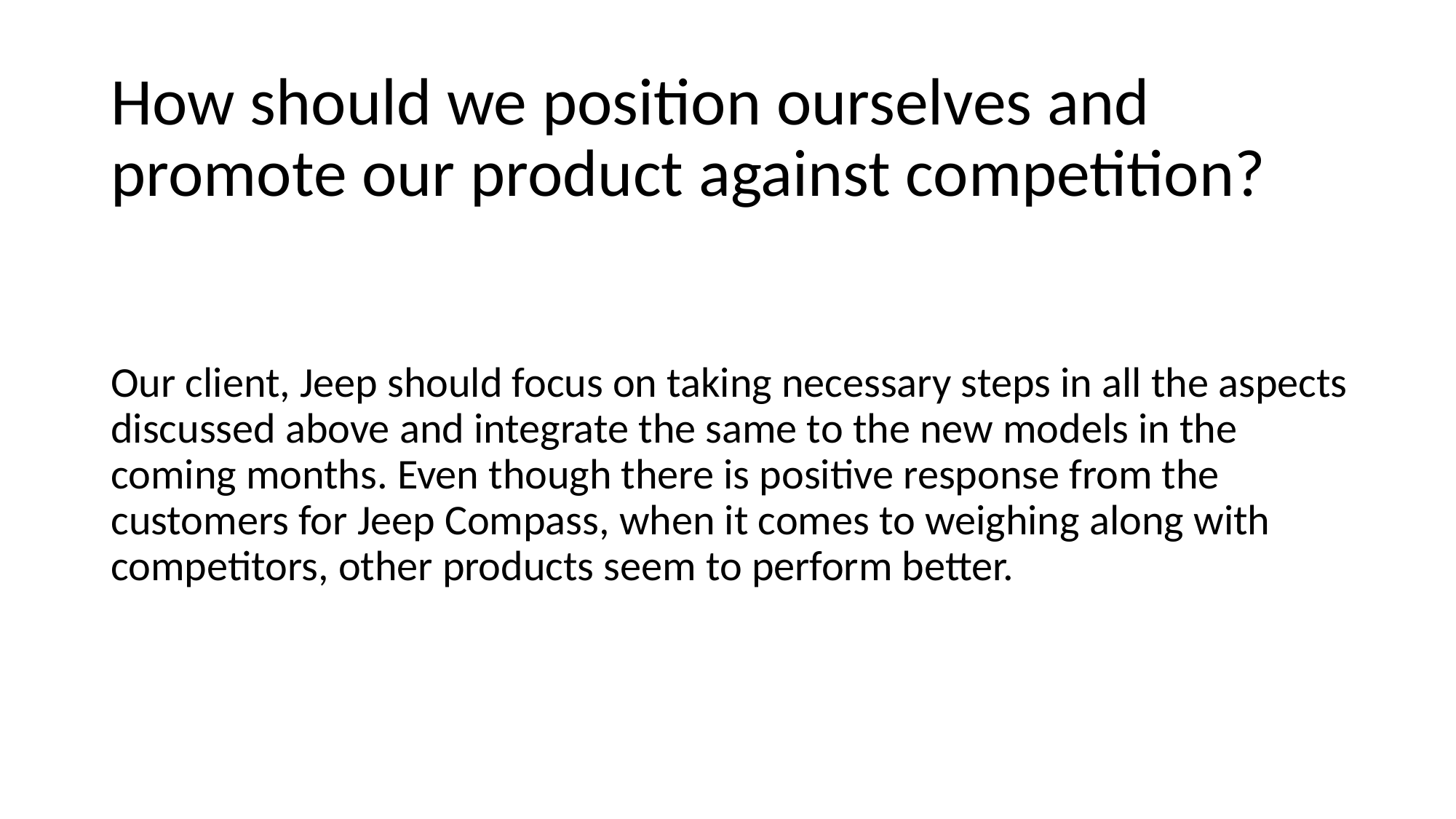

# How should we position ourselves and promote our product against competition?
Our client, Jeep should focus on taking necessary steps in all the aspects discussed above and integrate the same to the new models in the coming months. Even though there is positive response from the customers for Jeep Compass, when it comes to weighing along with competitors, other products seem to perform better.